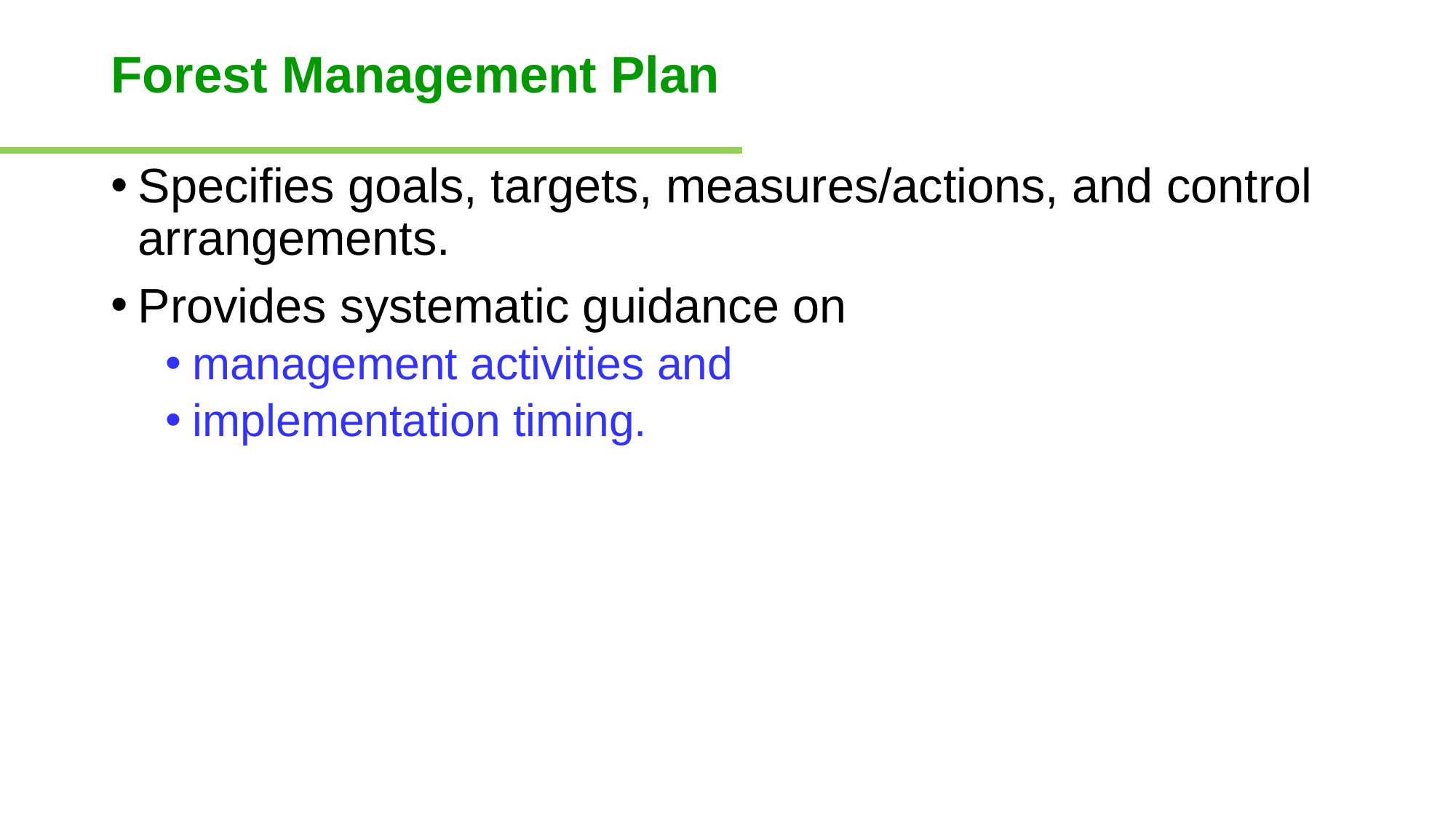

# Forest Management Plan
Specifies goals, targets, measures/actions, and control arrangements.
Provides systematic guidance on
management activities and
implementation timing.